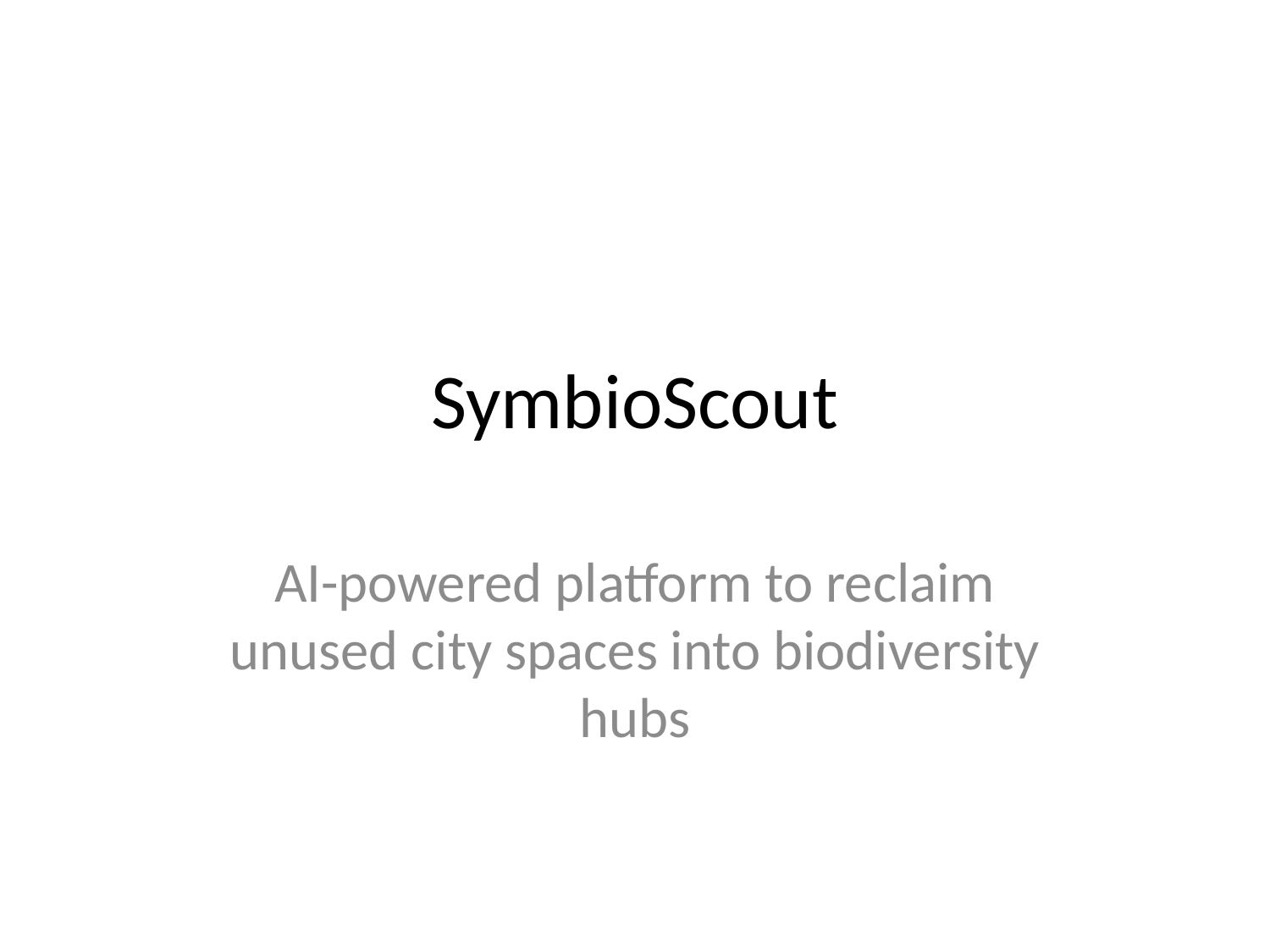

# SymbioScout
AI-powered platform to reclaim unused city spaces into biodiversity hubs